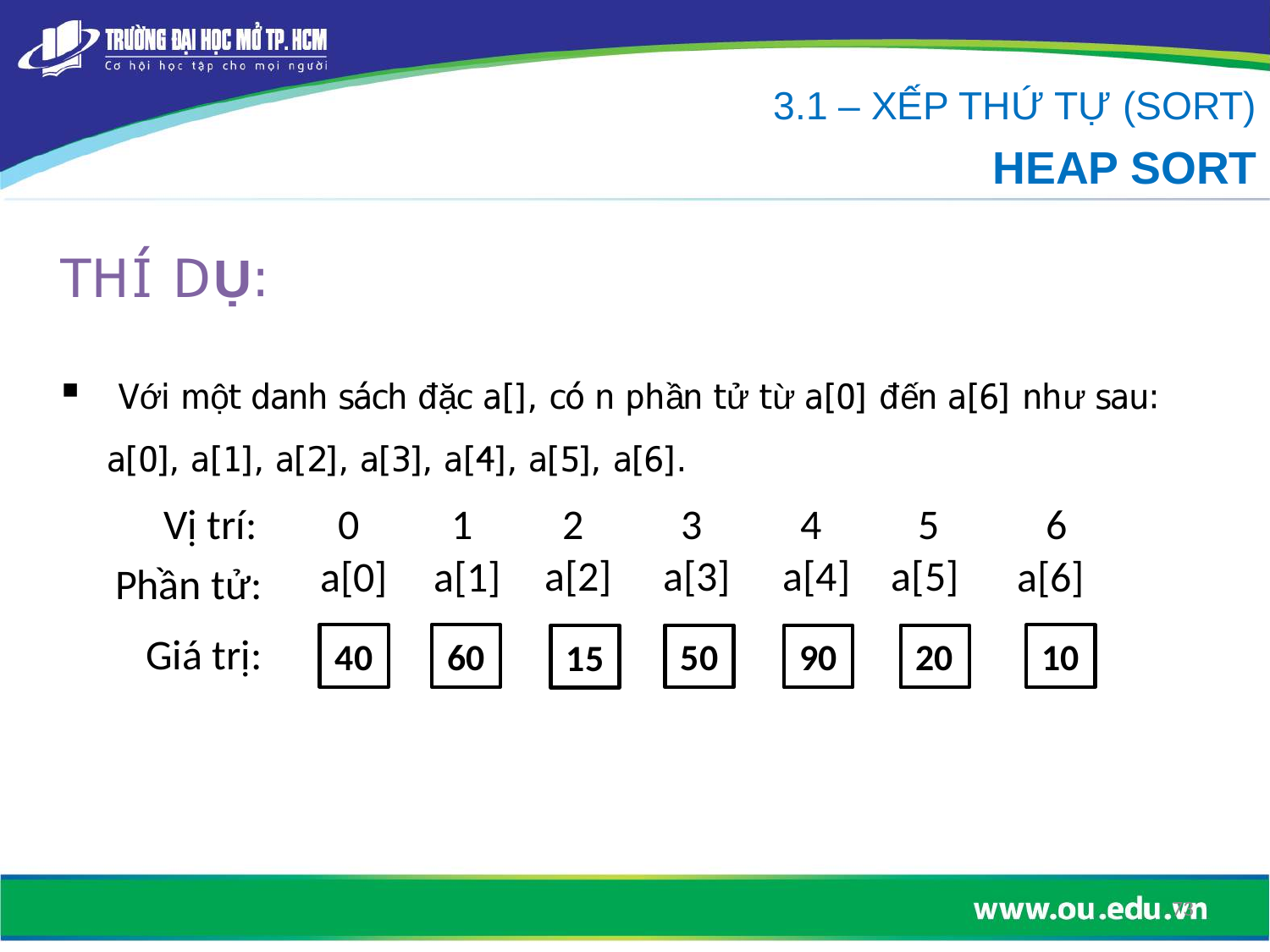

3.1 – XẾP THỨ TỰ (SORT)
HEAP SORT
THÍ DỤ:
 Với một danh sách đặc a[], có n phần tử từ a[0] đến a[6] như sau: a[0], a[1], a[2], a[3], a[4], a[5], a[6].

2
4
5
6
3
0
1
Vị trí:
a[2]
a[4]
a[5]
a[3]
a[0]
a[1]
a[6]
Phần tử:
40
60
10
50
90
20
15
Giá trị:
73